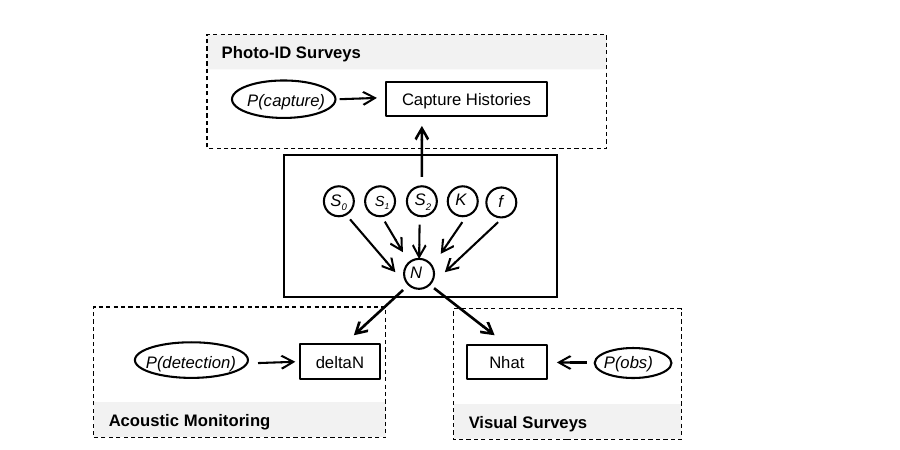

Photo-ID Surveys
 P(capture)

Capture Histories

S2
K
S0
f
S1

N

Acoustic Monitoring

Visual Surveys

deltaN
P(detection)
P(obs)
Nhat